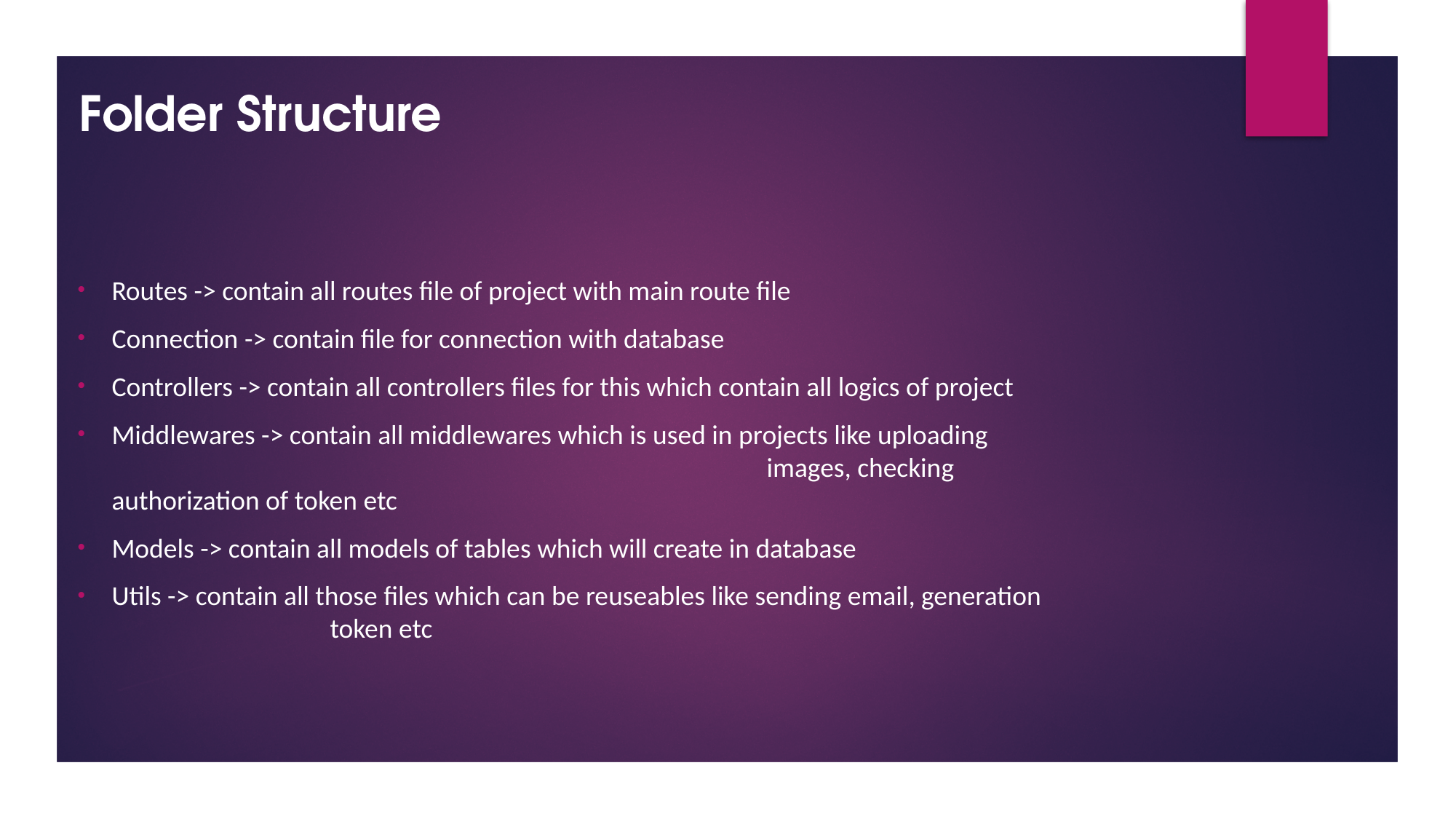

# Folder Structure
Routes -> contain all routes file of project with main route file
Connection -> contain file for connection with database
Controllers -> contain all controllers files for this which contain all logics of project
Middlewares -> contain all middlewares which is used in projects like uploading 						images, checking authorization of token etc
Models -> contain all models of tables which will create in database
Utils -> contain all those files which can be reuseables like sending email, generation   		token etc